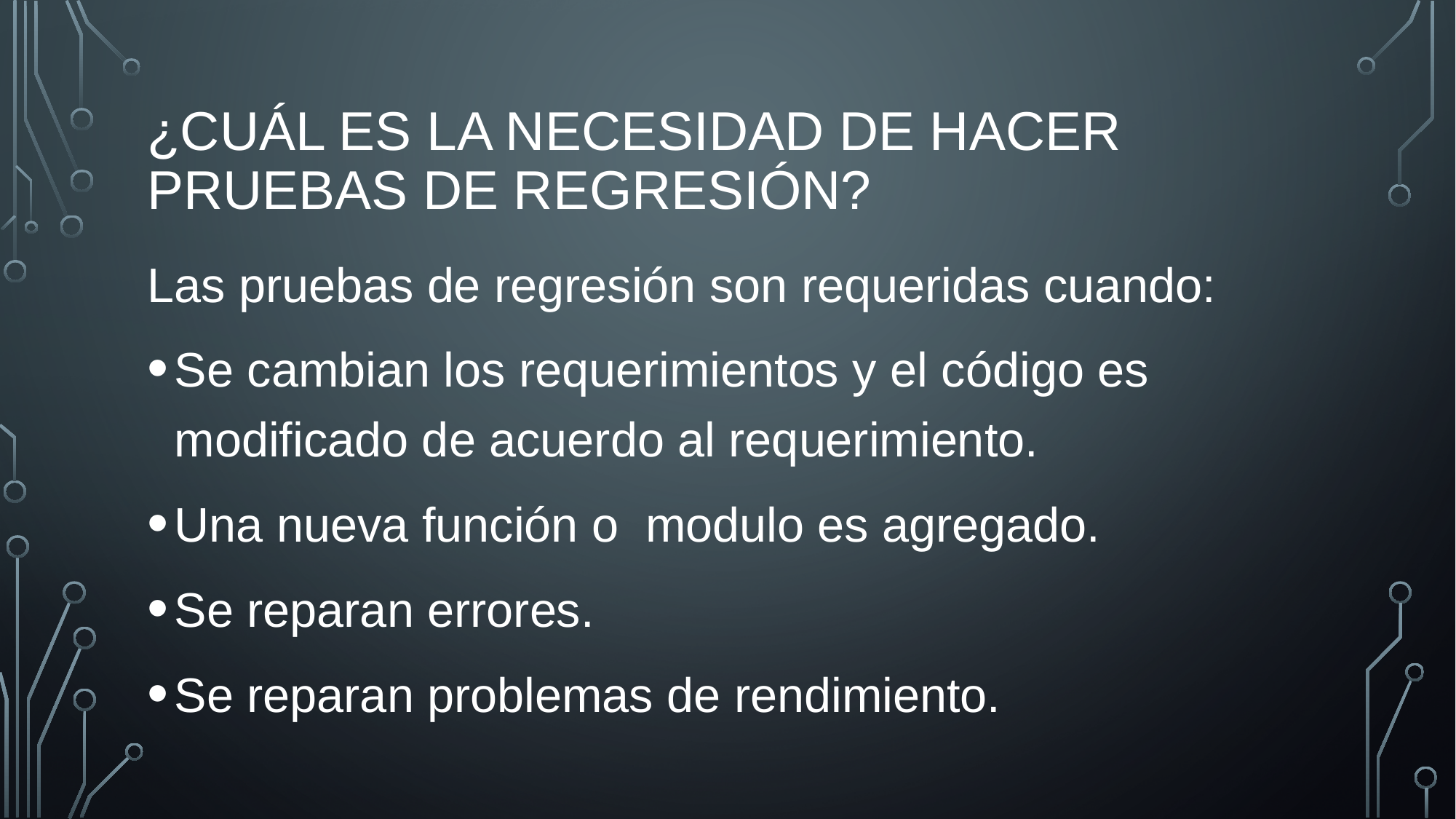

# ¿Cuál es la necesidad de hacer pruebas de regresión?
Las pruebas de regresión son requeridas cuando:
Se cambian los requerimientos y el código es modificado de acuerdo al requerimiento.
Una nueva función o  modulo es agregado.
Se reparan errores.
Se reparan problemas de rendimiento.